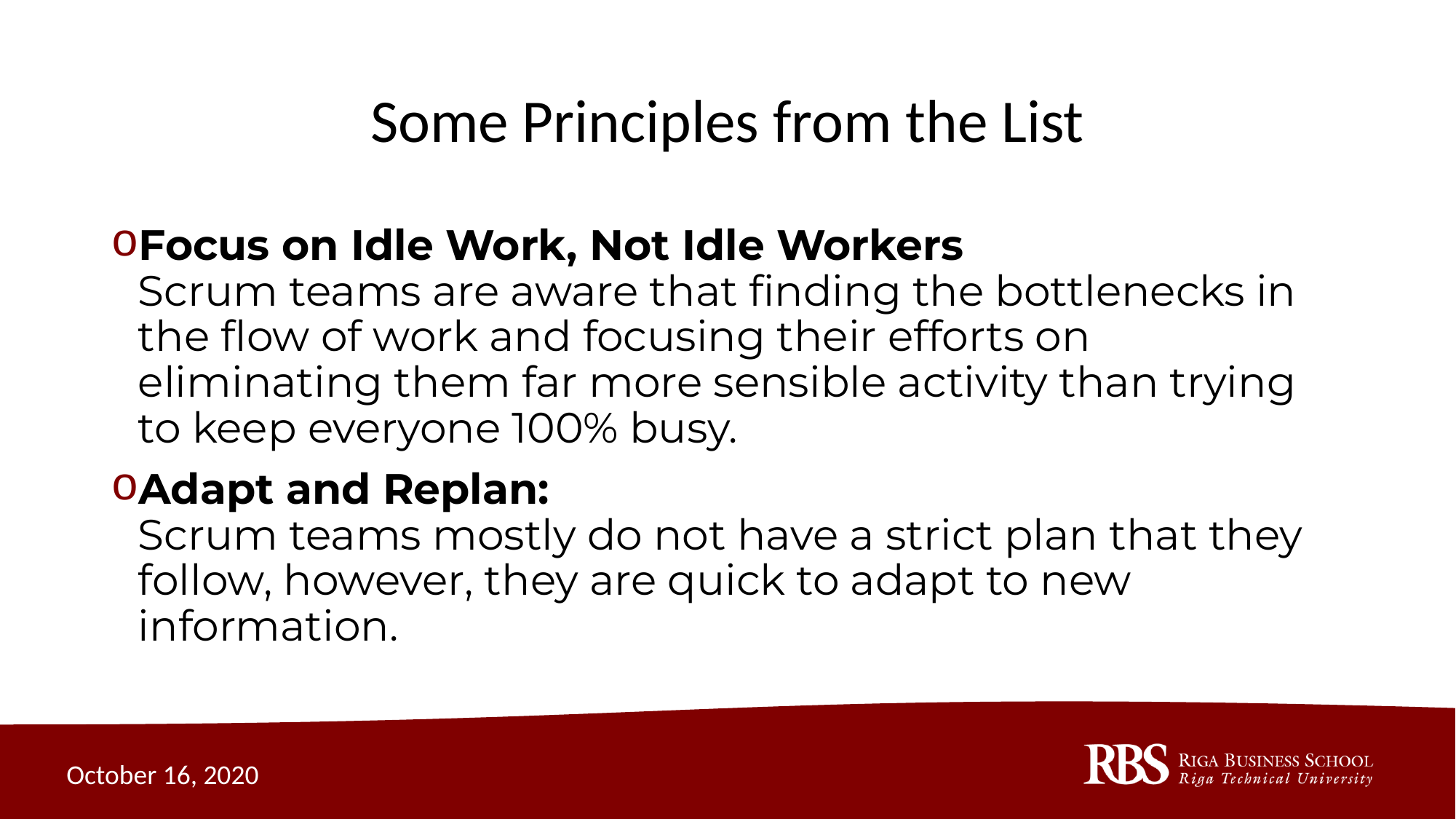

# Some Principles from the List
Focus on Idle Work, Not Idle Workers
Scrum teams are aware that finding the bottlenecks in the flow of work and focusing their efforts on eliminating them far more sensible activity than trying to keep everyone 100% busy.
Adapt and Replan:
Scrum teams mostly do not have a strict plan that they follow, however, they are quick to adapt to new information.
October 16, 2020